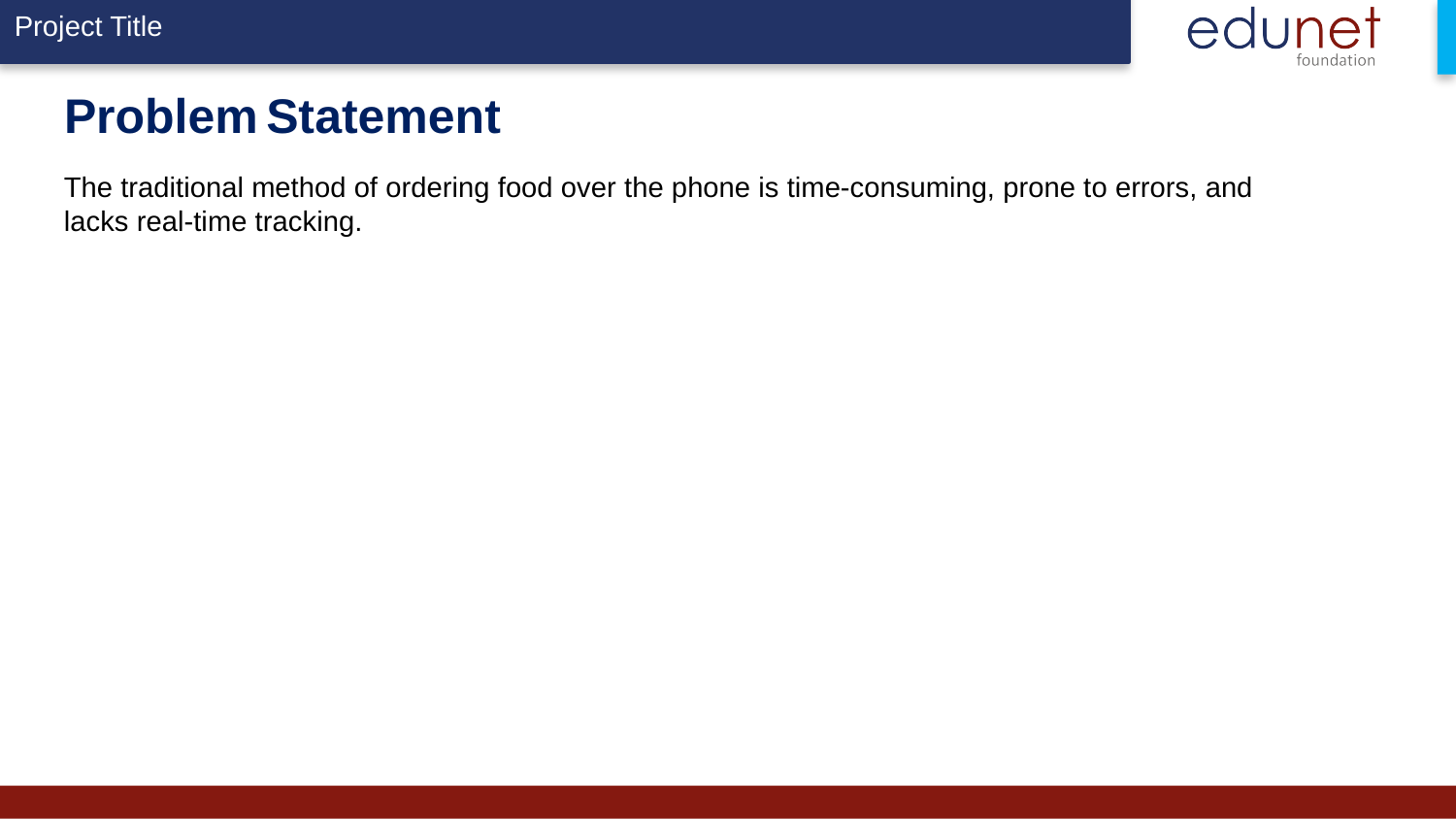

# Problem Statement
The traditional method of ordering food over the phone is time-consuming, prone to errors, and lacks real-time tracking.